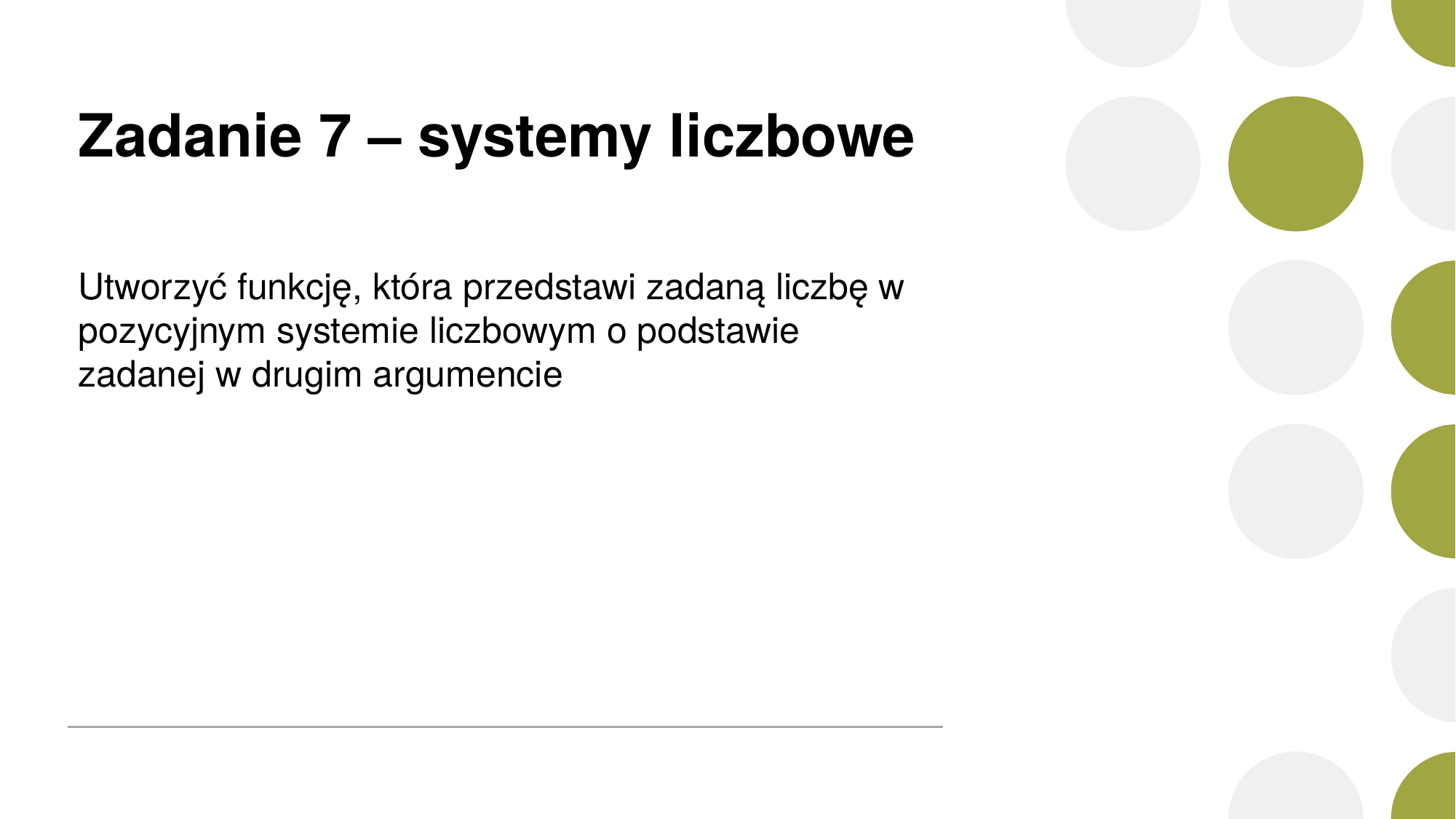

# Zadanie 7 – systemy liczbowe
Utworzyć funkcję, która przedstawi zadaną liczbę w pozycyjnym systemie liczbowym o podstawie zadanej w drugim argumencie